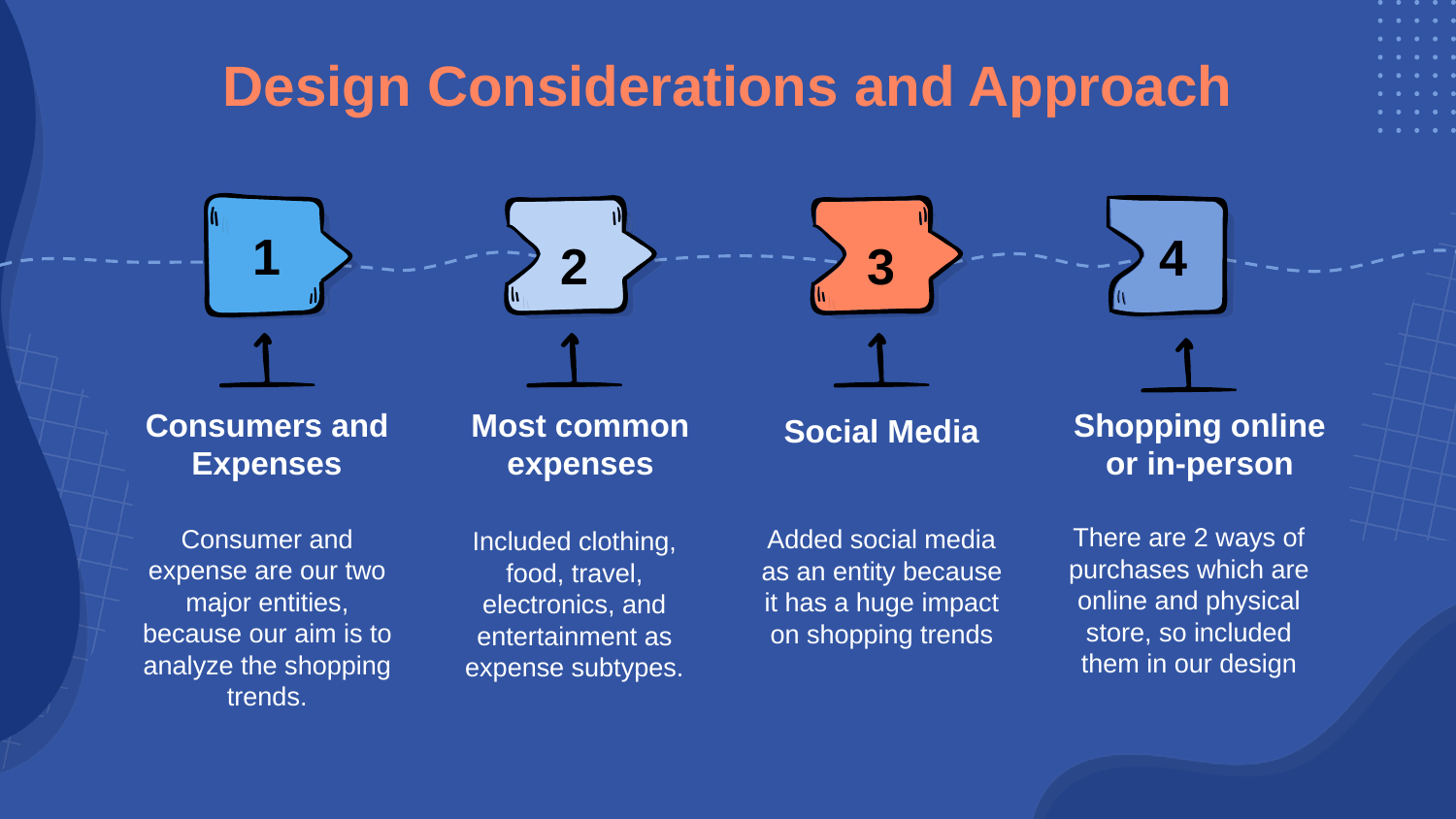

# Design Considerations and Approach

1
4
2
3

Most common expenses
Consumers and Expenses
Social Media
Shopping online or in-person
Added social media as an entity because it has a huge impact on shopping trends
There are 2 ways of purchases which are online and physical store, so included them in our design
Included clothing, food, travel, electronics, and entertainment as expense subtypes.
Consumer and expense are our two major entities, because our aim is to analyze the shopping trends.